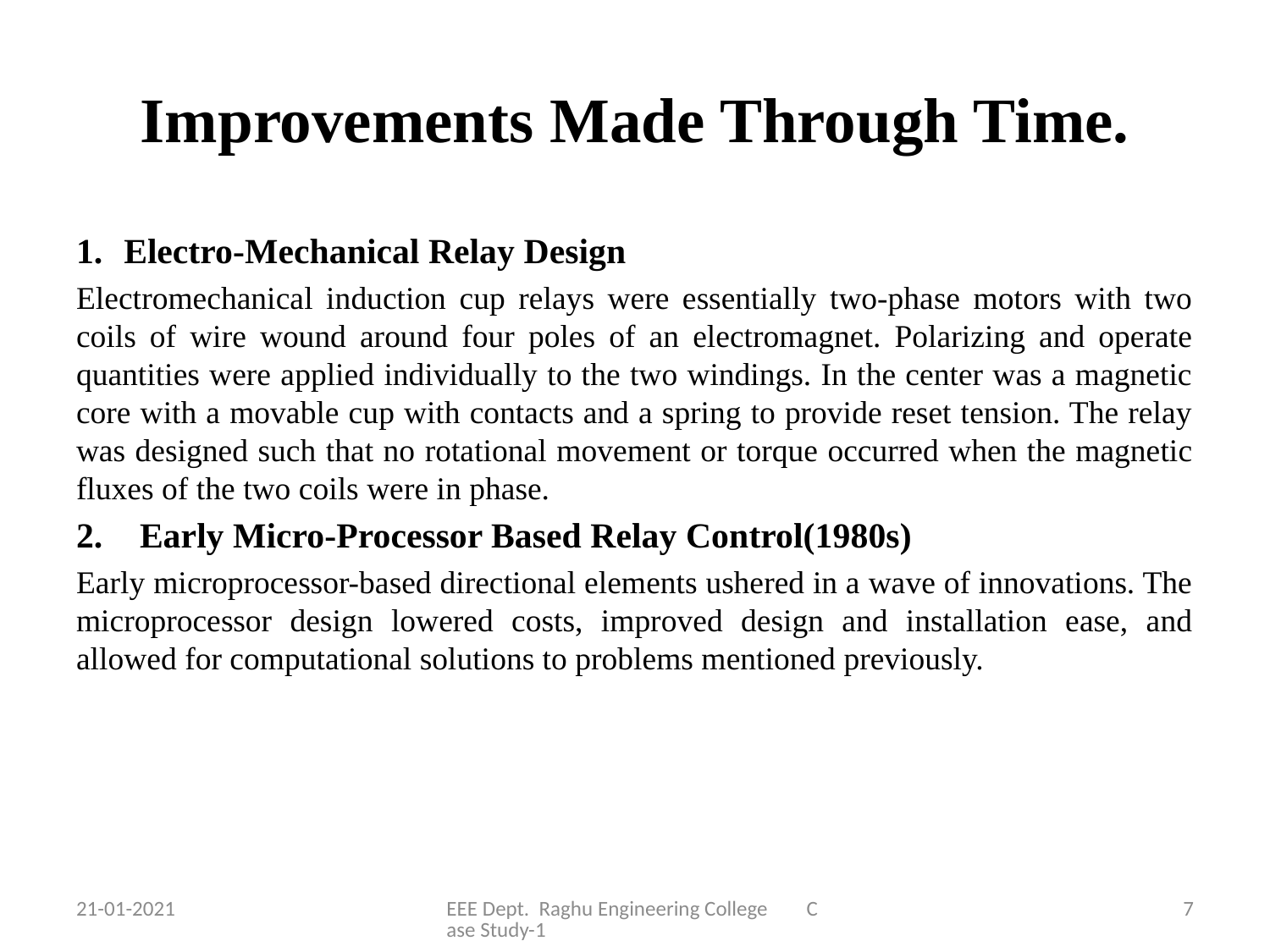

# Improvements Made Through Time.
Electro-Mechanical Relay Design
Electromechanical induction cup relays were essentially two-phase motors with two coils of wire wound around four poles of an electromagnet. Polarizing and operate quantities were applied individually to the two windings. In the center was a magnetic core with a movable cup with contacts and a spring to provide reset tension. The relay was designed such that no rotational movement or torque occurred when the magnetic fluxes of the two coils were in phase.
Early Micro-Processor Based Relay Control(1980s)
Early microprocessor-based directional elements ushered in a wave of innovations. The microprocessor design lowered costs, improved design and installation ease, and allowed for computational solutions to problems mentioned previously.

21-01-2021
EEE Dept.  Raghu Engineering College        Case Study-1
7